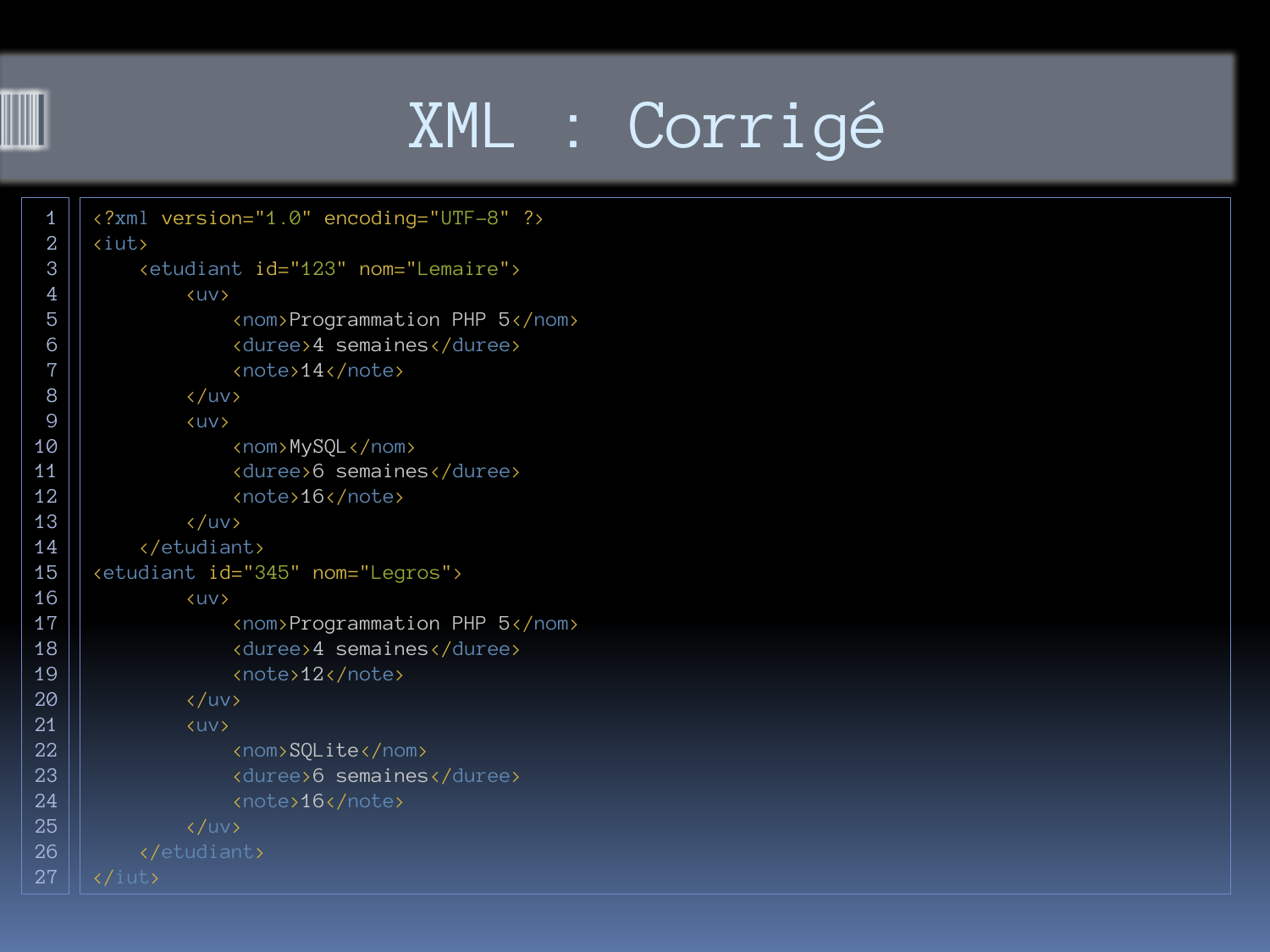

# XML : Corrigé
1
2
3
4
5
6
7
8
9
10
11
12
13
14
15
16
17
18
19
20
21
22
23
24
25
26
27
<?xml version="1.0" encoding="UTF-8" ?>
<iut>
    <etudiant id="123" nom="Lemaire">
        <uv>
            <nom>Programmation PHP 5</nom>
            <duree>4 semaines</duree>
            <note>14</note>
        </uv>
        <uv>
            <nom>MySQL</nom>
            <duree>6 semaines</duree>
            <note>16</note>
        </uv>
    </etudiant>
<etudiant id="345" nom="Legros">
        <uv>
            <nom>Programmation PHP 5</nom>
            <duree>4 semaines</duree>
            <note>12</note>
        </uv>
        <uv>
            <nom>SQLite</nom>
            <duree>6 semaines</duree>
            <note>16</note>
        </uv>
    </etudiant>
</iut>